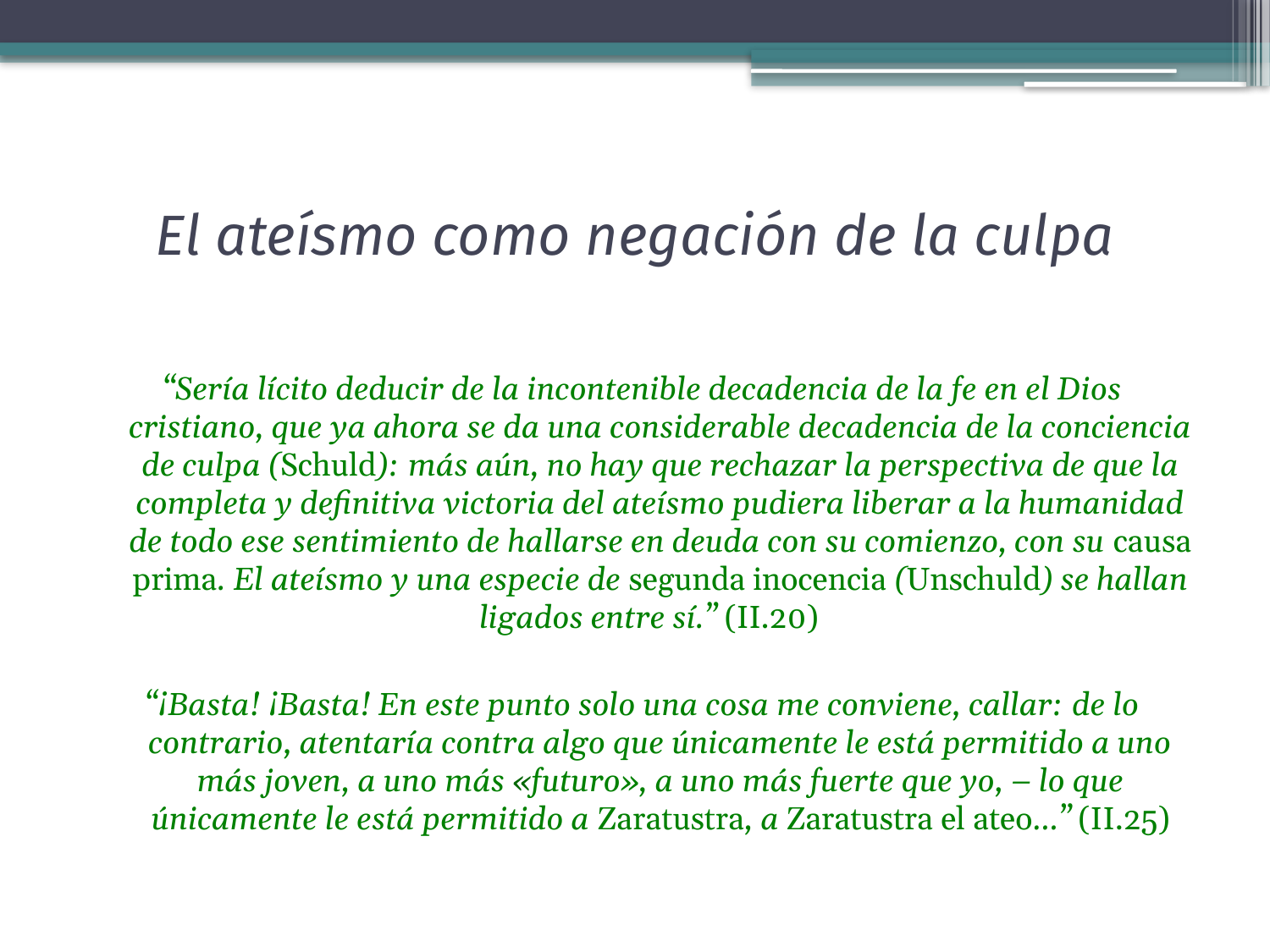

# El ateísmo como negación de la culpa

“Sería lícito deducir de la incontenible decadencia de la fe en el Dios cristiano, que ya ahora se da una considerable decadencia de la conciencia de culpa (Schuld): más aún, no hay que rechazar la perspectiva de que la completa y definitiva victoria del ateísmo pudiera liberar a la humanidad de todo ese sentimiento de hallarse en deuda con su comienzo, con su causa prima. El ateísmo y una especie de segunda inocencia (Unschuld) se hallan ligados entre sí.” (II.20)

“¡Basta! ¡Basta! En este punto solo una cosa me conviene, callar: de lo contrario, atentaría contra algo que únicamente le está permitido a uno más joven, a uno más «futuro», a uno más fuerte que yo, – lo que únicamente le está permitido a Zaratustra, a Zaratustra el ateo…” (II.25)